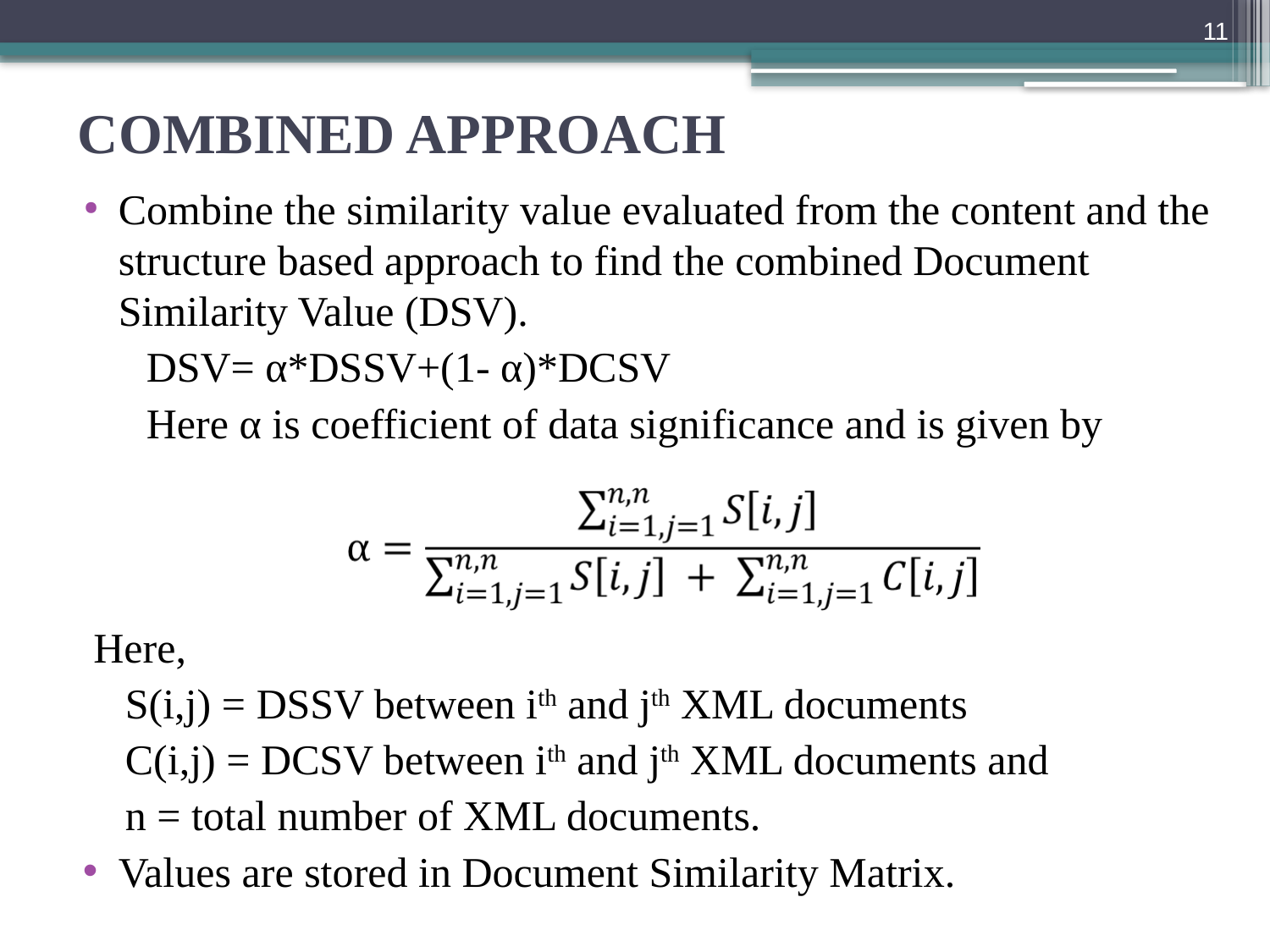

11
# COMBINED APPROACH
Combine the similarity value evaluated from the content and the structure based approach to find the combined Document Similarity Value (DSV).
      DSV= α*DSSV+(1- α)*DCSV
      Here α is coefficient of data significance and is given by

 Here,
    S(i,j) = DSSV between ith and jth XML documents
    C(i,j) = DCSV between ith and jth XML documents and
    n = total number of XML documents.
Values are stored in Document Similarity Matrix.